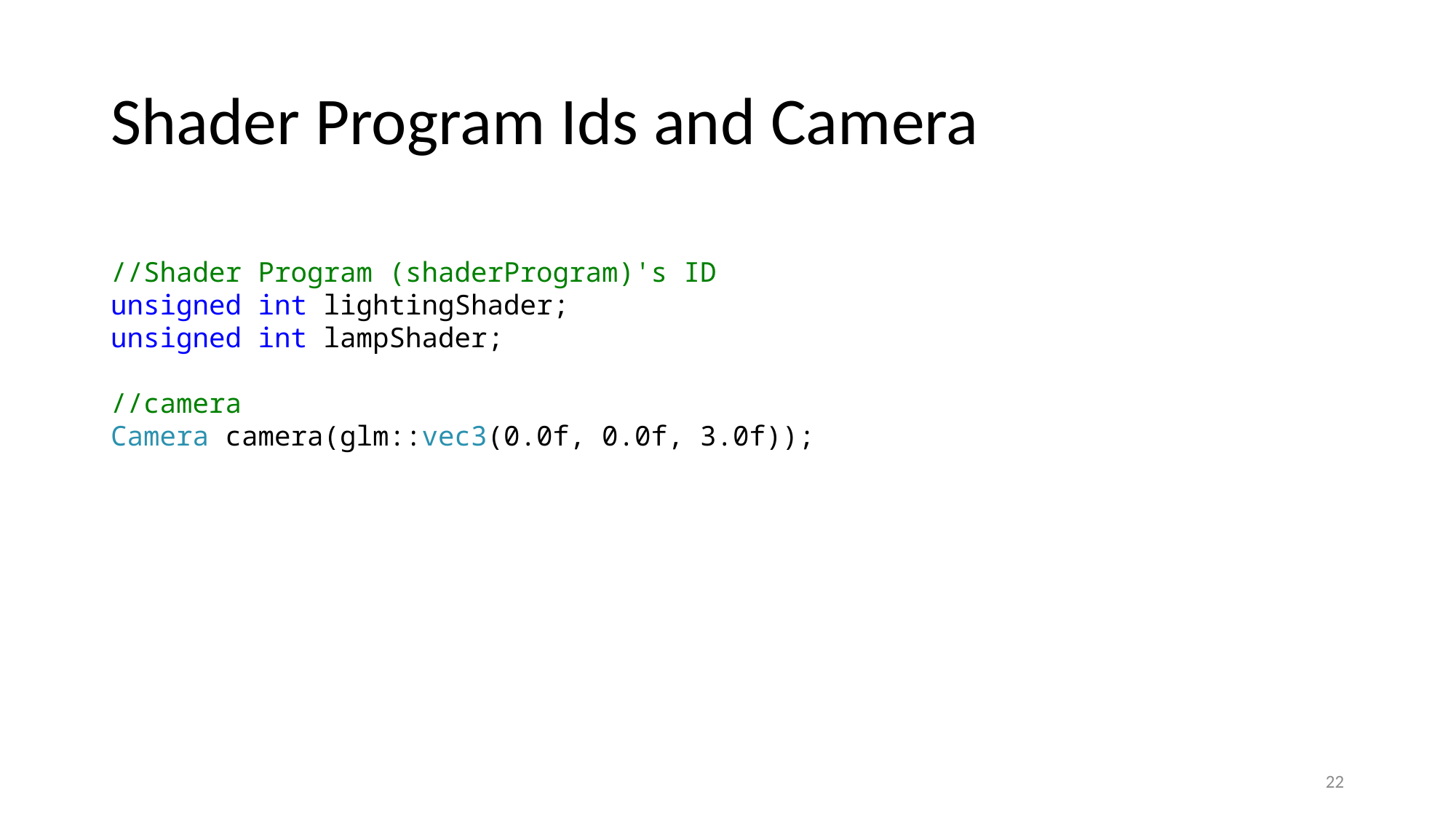

# Shader Program Ids and Camera
//Shader Program (shaderProgram)'s ID
unsigned int lightingShader;
unsigned int lampShader;

//camera
Camera camera(glm::vec3(0.0f, 0.0f, 3.0f));
22